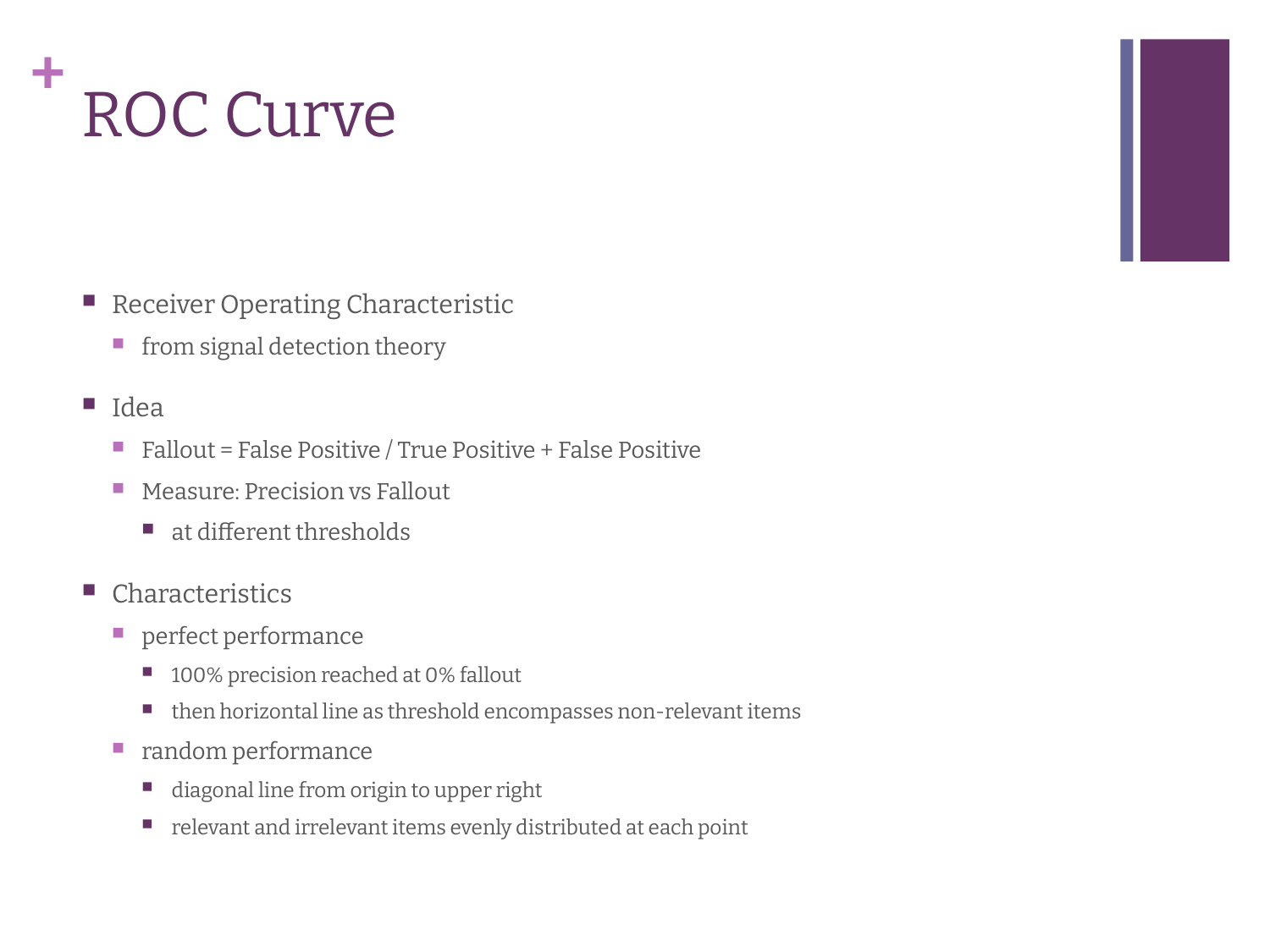

# ROC Curve
Receiver Operating Characteristic
from signal detection theory
Idea
Fallout = False Positive / True Positive + False Positive
Measure: Precision vs Fallout
at different thresholds
Characteristics
perfect performance
100% precision reached at 0% fallout
then horizontal line as threshold encompasses non-relevant items
random performance
diagonal line from origin to upper right
relevant and irrelevant items evenly distributed at each point